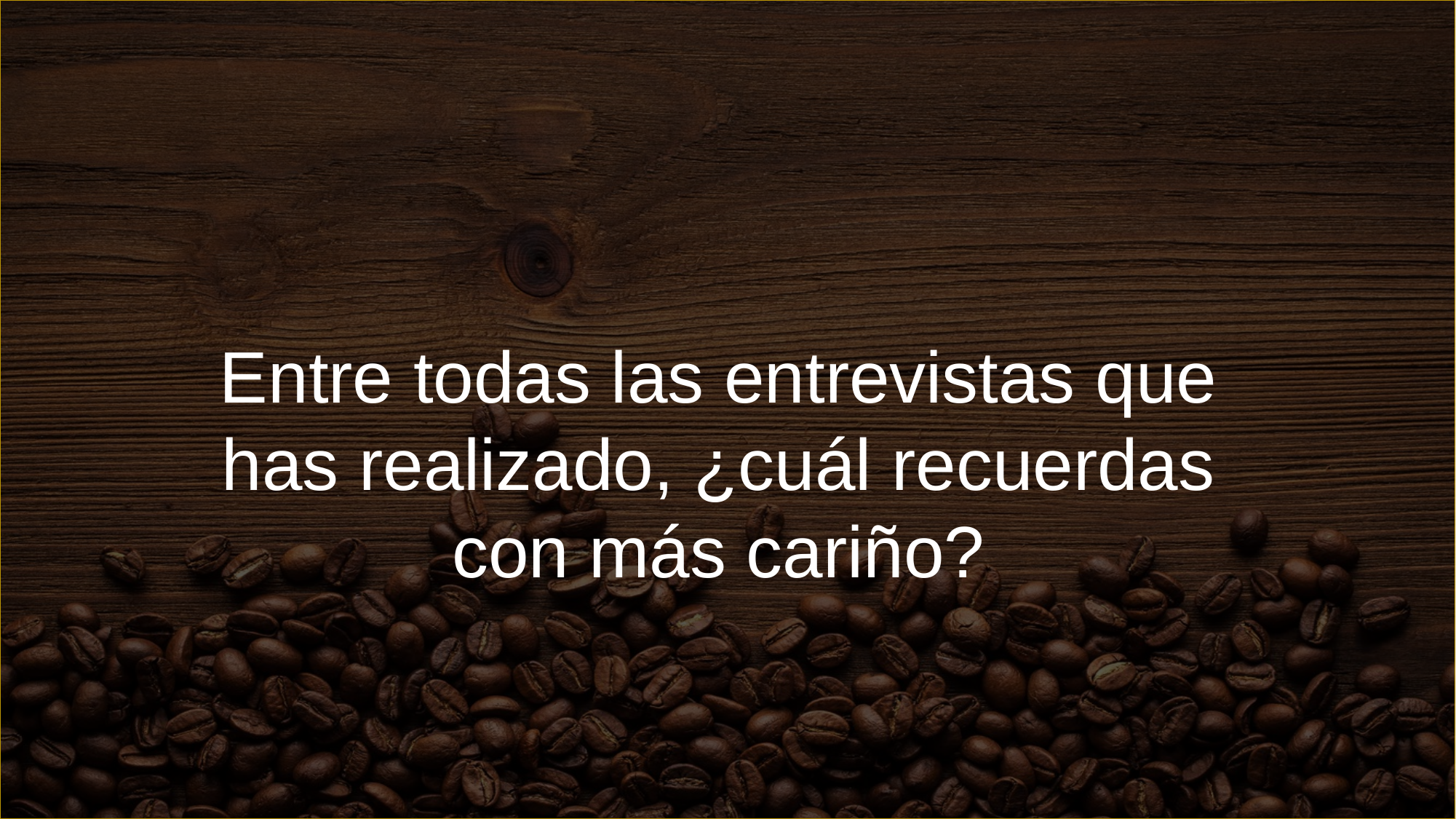

Entre todas las entrevistas que has realizado, ¿cuál recuerdas con más cariño?